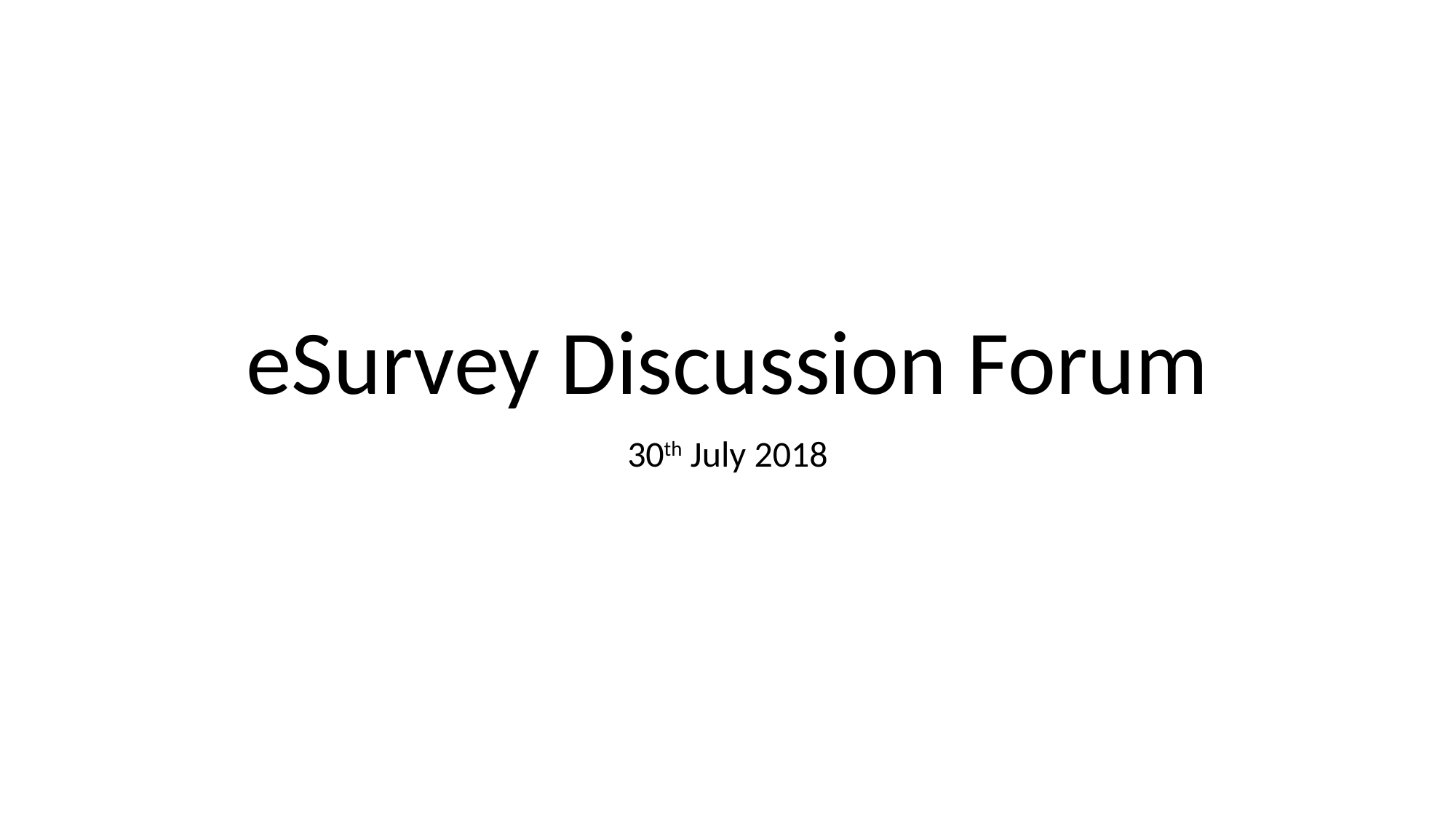

# eSurvey Discussion Forum
30th July 2018